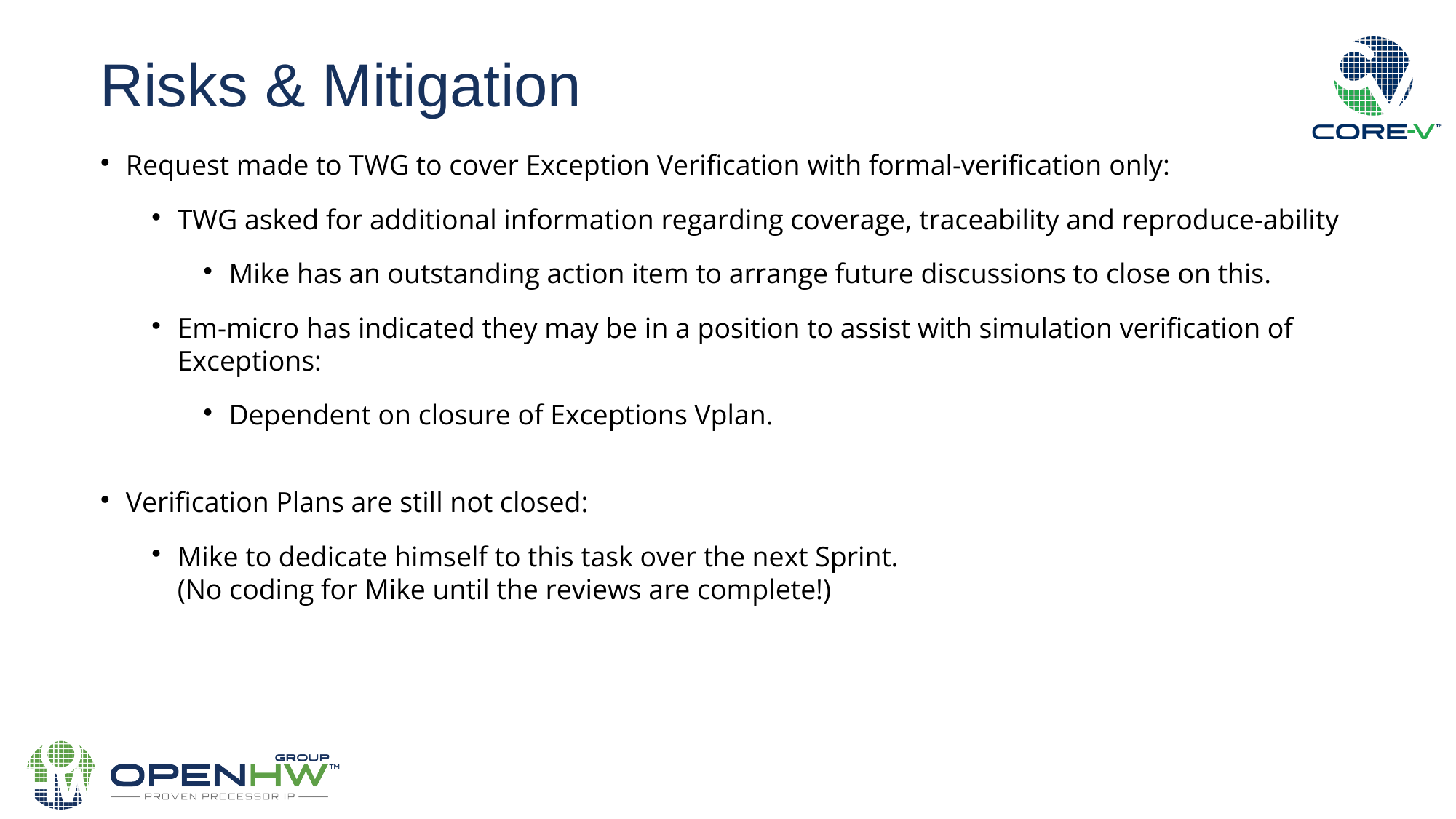

Risks & Mitigation
Request made to TWG to cover Exception Verification with formal-verification only:
TWG asked for additional information regarding coverage, traceability and reproduce-ability
Mike has an outstanding action item to arrange future discussions to close on this.
Em-micro has indicated they may be in a position to assist with simulation verification of Exceptions:
Dependent on closure of Exceptions Vplan.
Verification Plans are still not closed:
Mike to dedicate himself to this task over the next Sprint.
(No coding for Mike until the reviews are complete!)